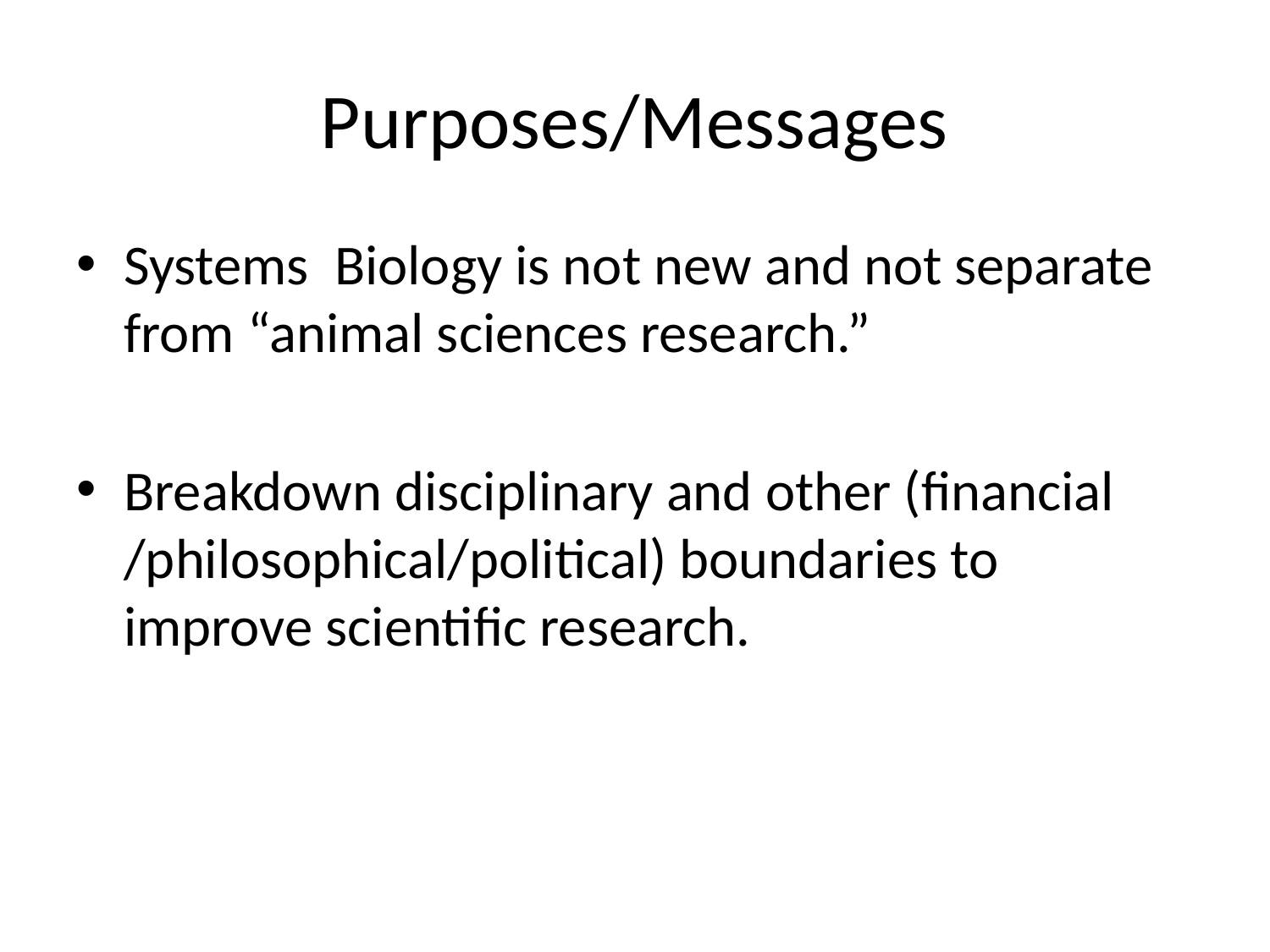

# Purposes/Messages
Systems  Biology is not new and not separate from “animal sciences research.”

Breakdown disciplinary and other (financial /philosophical/political) boundaries to improve scientific research.